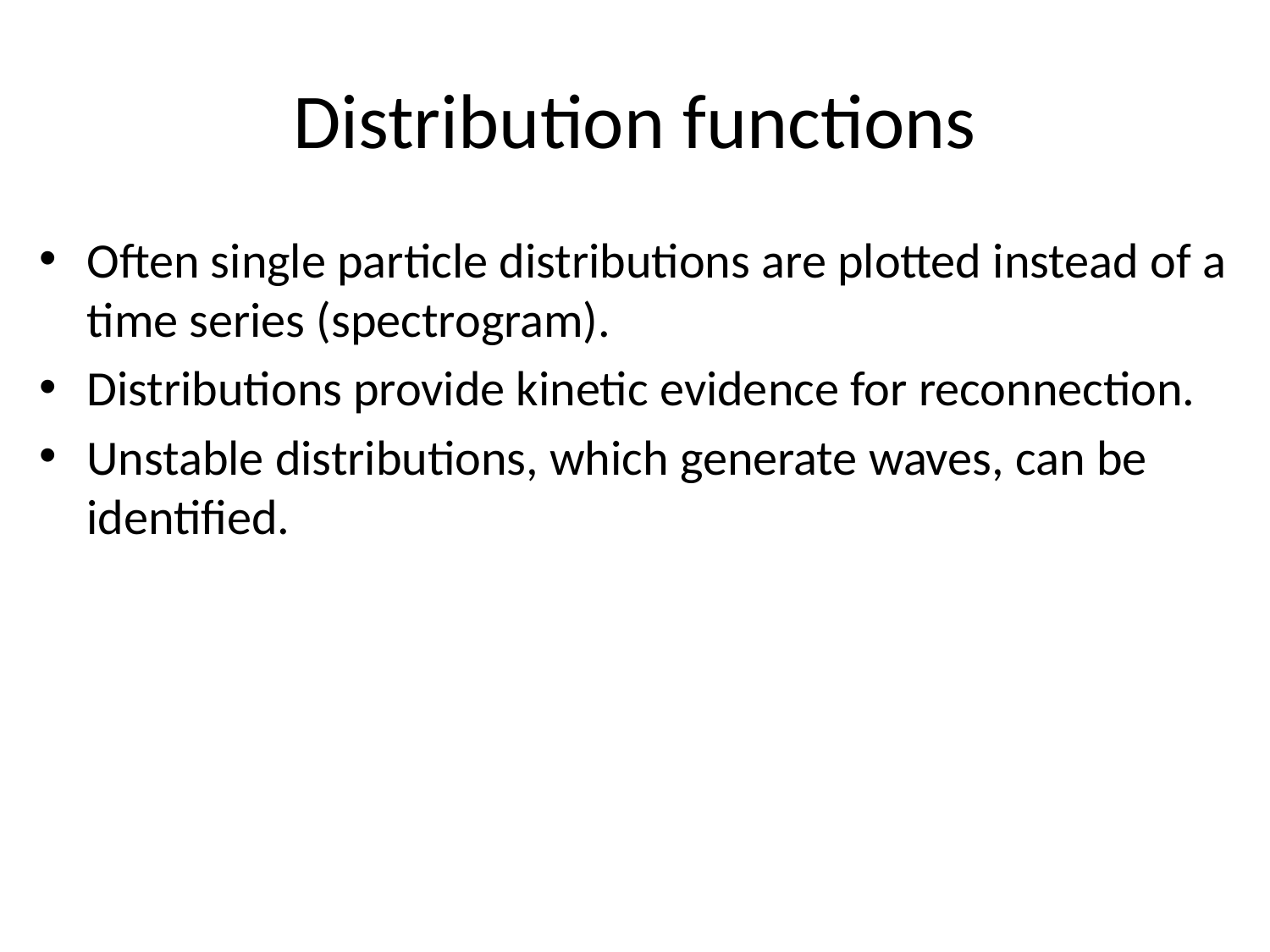

# Distribution functions
Often single particle distributions are plotted instead of a time series (spectrogram).
Distributions provide kinetic evidence for reconnection.
Unstable distributions, which generate waves, can be identified.